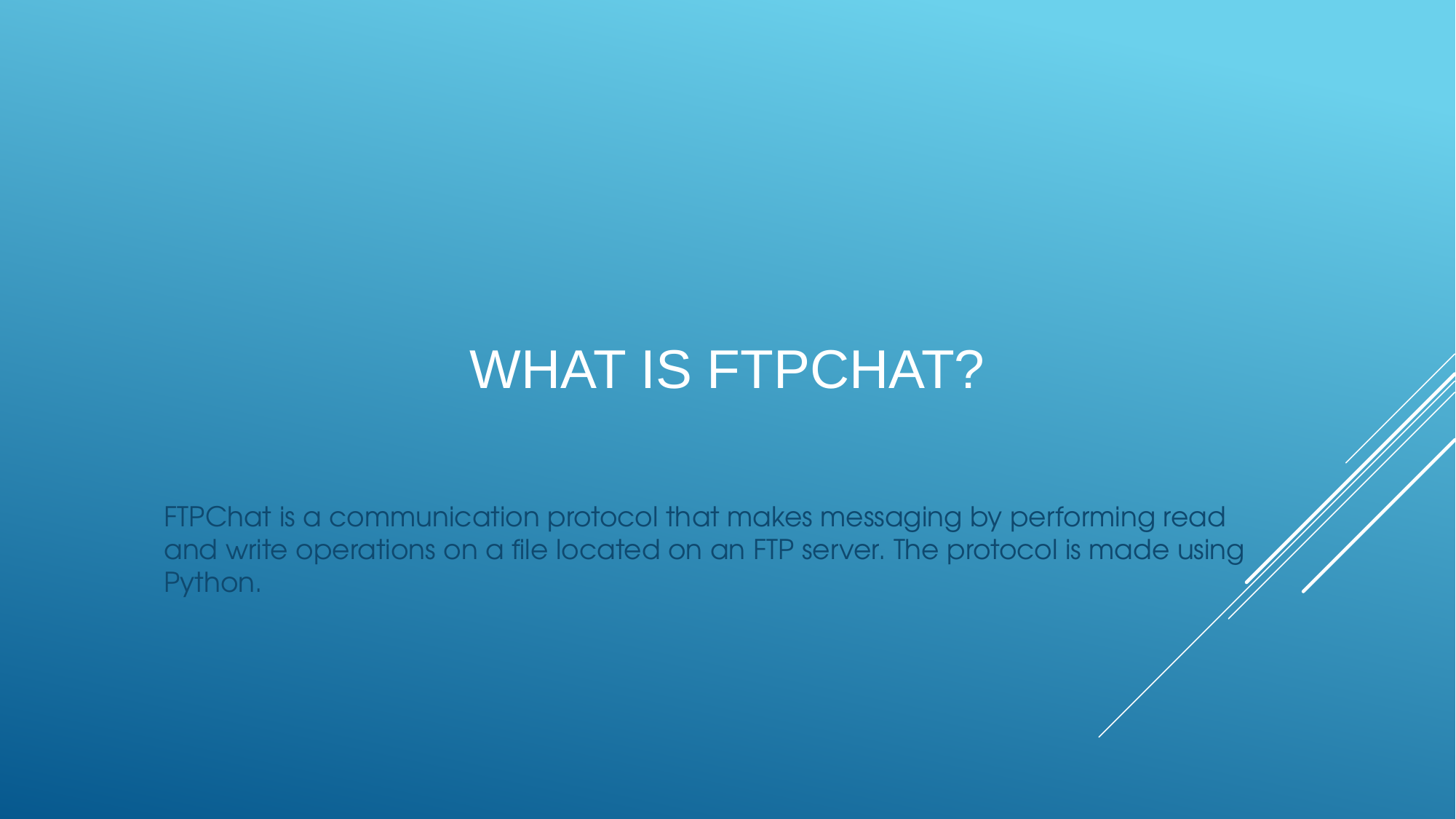

# What is FTPCHat?
FTPChat is a communication protocol that makes messaging by performing read and write operations on a file located on an FTP server. The protocol is made using Python.